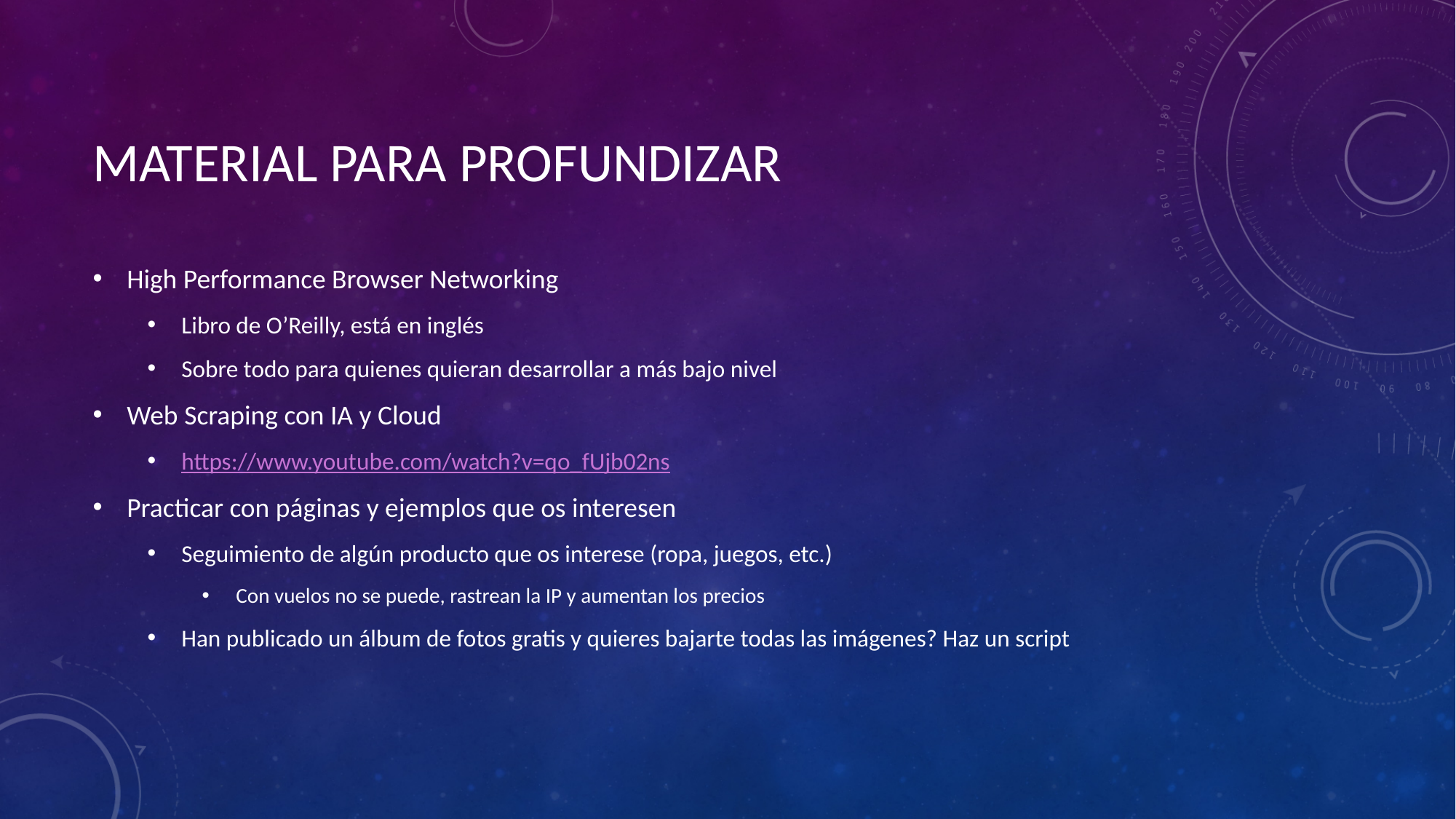

# Material para profundizar
High Performance Browser Networking
Libro de O’Reilly, está en inglés
Sobre todo para quienes quieran desarrollar a más bajo nivel
Web Scraping con IA y Cloud
https://www.youtube.com/watch?v=qo_fUjb02ns
Practicar con páginas y ejemplos que os interesen
Seguimiento de algún producto que os interese (ropa, juegos, etc.)
Con vuelos no se puede, rastrean la IP y aumentan los precios
Han publicado un álbum de fotos gratis y quieres bajarte todas las imágenes? Haz un script